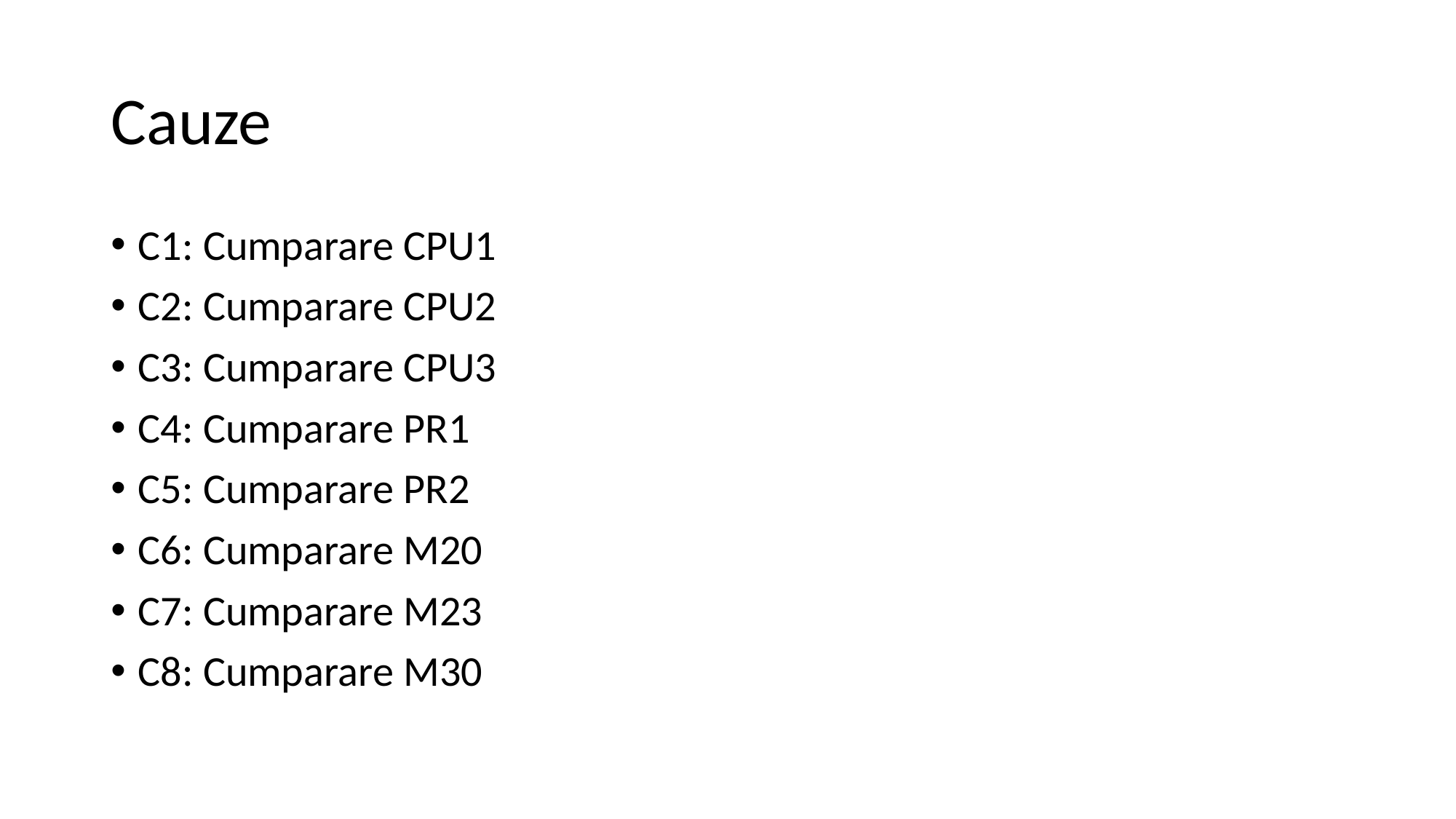

# Cauze
C1: Cumparare CPU1
C2: Cumparare CPU2
C3: Cumparare CPU3
C4: Cumparare PR1
C5: Cumparare PR2
C6: Cumparare M20
C7: Cumparare M23
C8: Cumparare M30